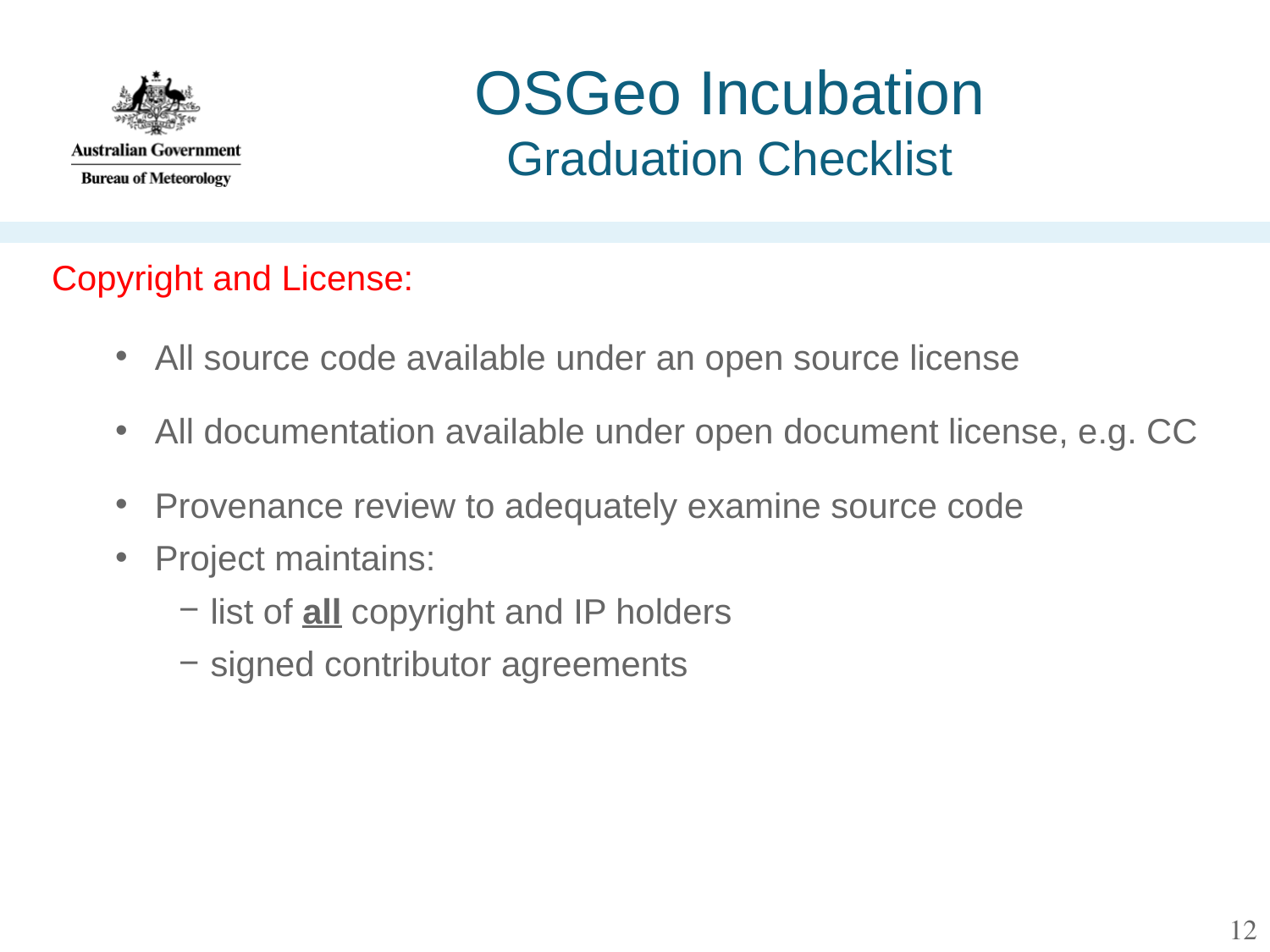

# OSGeo Incubation Graduation Checklist
Copyright and License:
All source code available under an open source license
All documentation available under open document license, e.g. CC
Provenance review to adequately examine source code
Project maintains:
list of all copyright and IP holders
signed contributor agreements
12